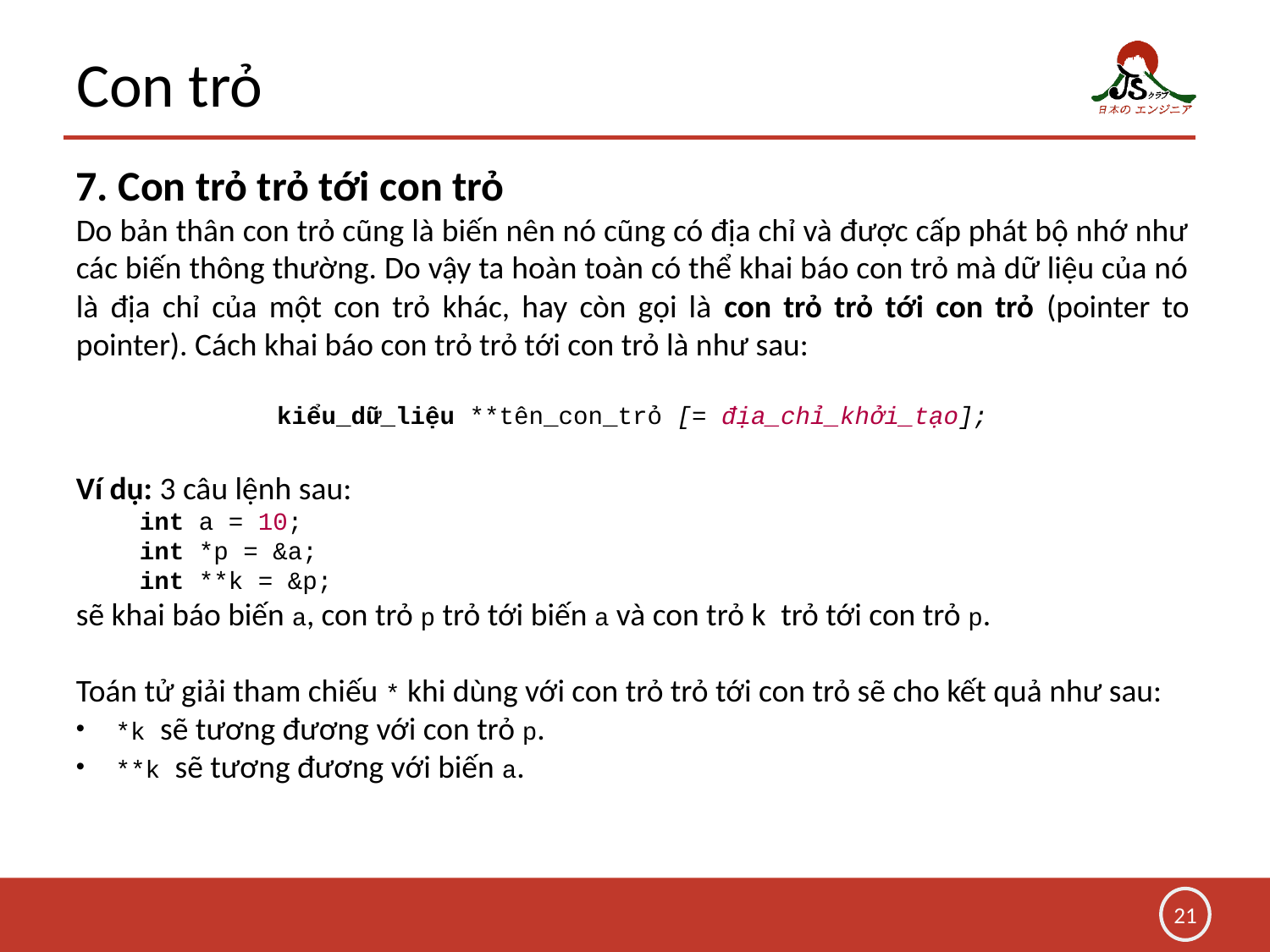

# Con trỏ
7. Con trỏ trỏ tới con trỏ
Do bản thân con trỏ cũng là biến nên nó cũng có địa chỉ và được cấp phát bộ nhớ như các biến thông thường. Do vậy ta hoàn toàn có thể khai báo con trỏ mà dữ liệu của nó là địa chỉ của một con trỏ khác, hay còn gọi là con trỏ trỏ tới con trỏ (pointer to pointer). Cách khai báo con trỏ trỏ tới con trỏ là như sau:

kiểu_dữ_liệu **tên_con_trỏ [= địa_chỉ_khởi_tạo];

Ví dụ: 3 câu lệnh sau:
int a = 10;
int *p = &a;
int **k = &p;
sẽ khai báo biến a, con trỏ p trỏ tới biến a và con trỏ k trỏ tới con trỏ p.

Toán tử giải tham chiếu * khi dùng với con trỏ trỏ tới con trỏ sẽ cho kết quả như sau:
*k sẽ tương đương với con trỏ p.
**k sẽ tương đương với biến a.